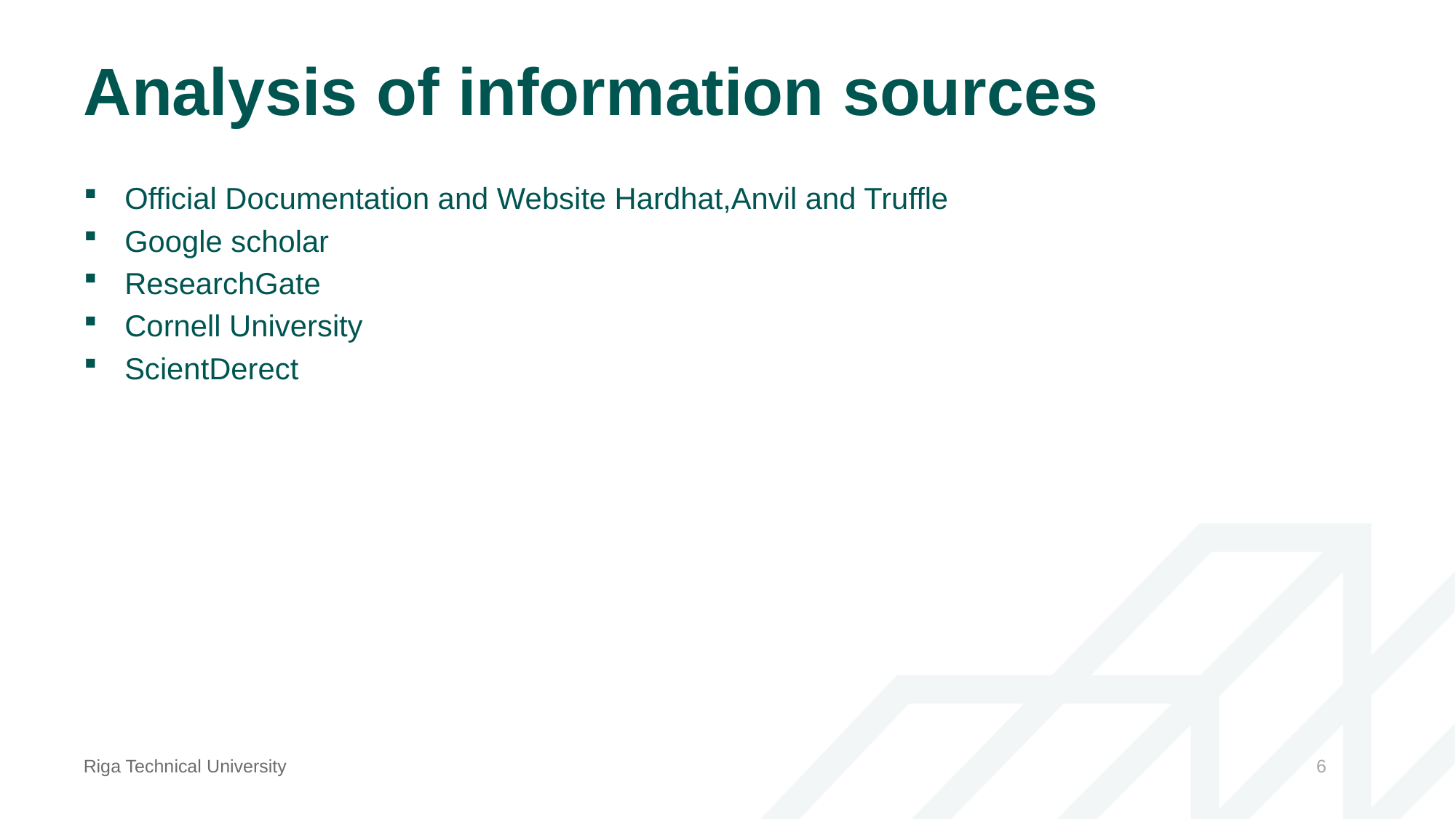

# Analysis of information sources
Official Documentation and Website Hardhat,Anvil and Truffle
Google scholar
ResearchGate
Cornell University
ScientDerect
Riga Technical University